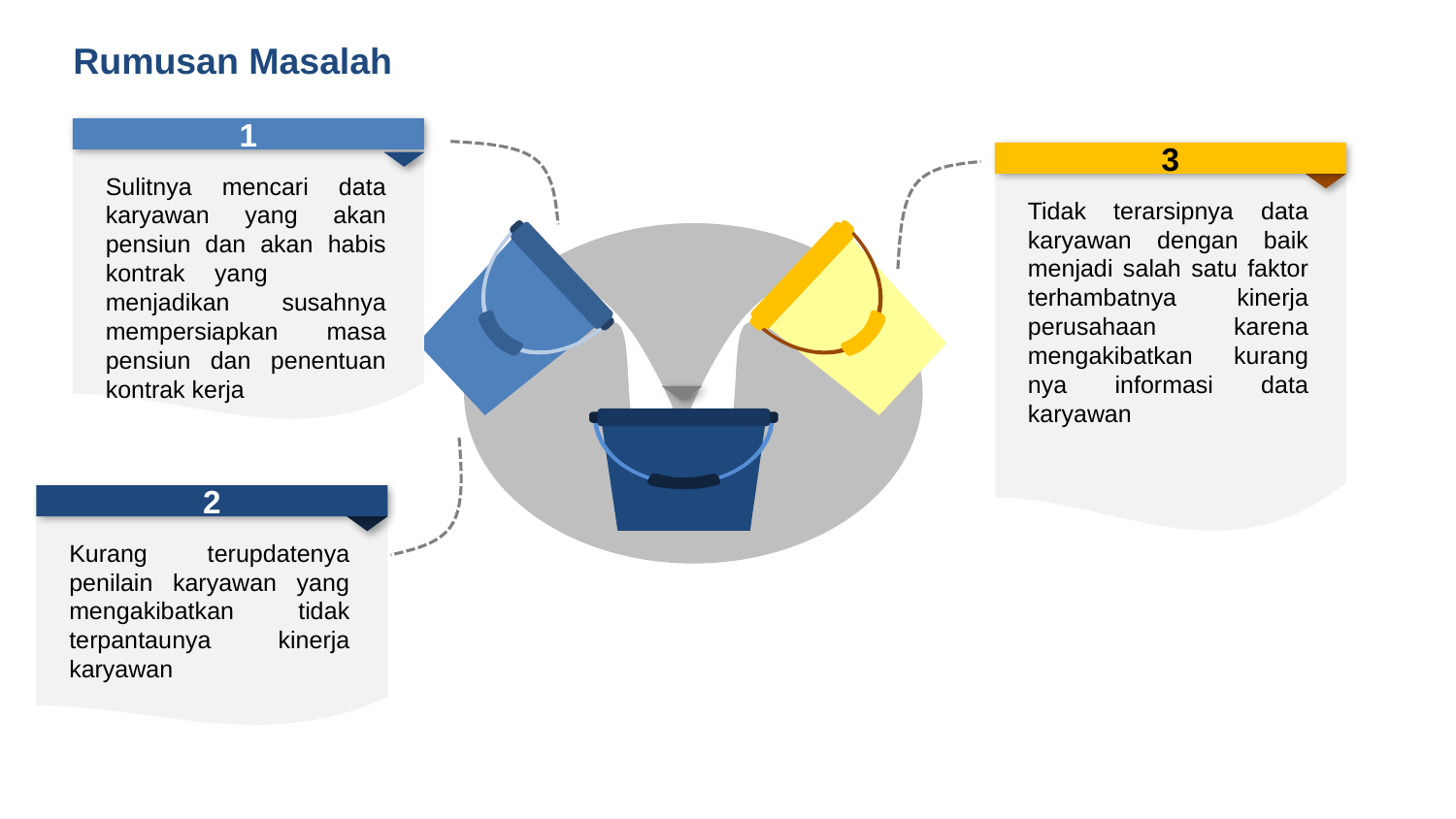

Rumusan Masalah
1

3

Sulitnya mencari data karyawan yang akan pensiun dan akan habis kontrak yang     menjadikan susahnya mempersiapkan masa pensiun dan penentuan kontrak kerja

Tidak terarsipnya data karyawan dengan baik menjadi salah satu faktor terhambatnya kinerja perusahaan karena mengakibatkan kurang nya informasi data karyawan

2

Kurang terupdatenya penilain karyawan yang mengakibatkan tidak terpantaunya kinerja karyawan